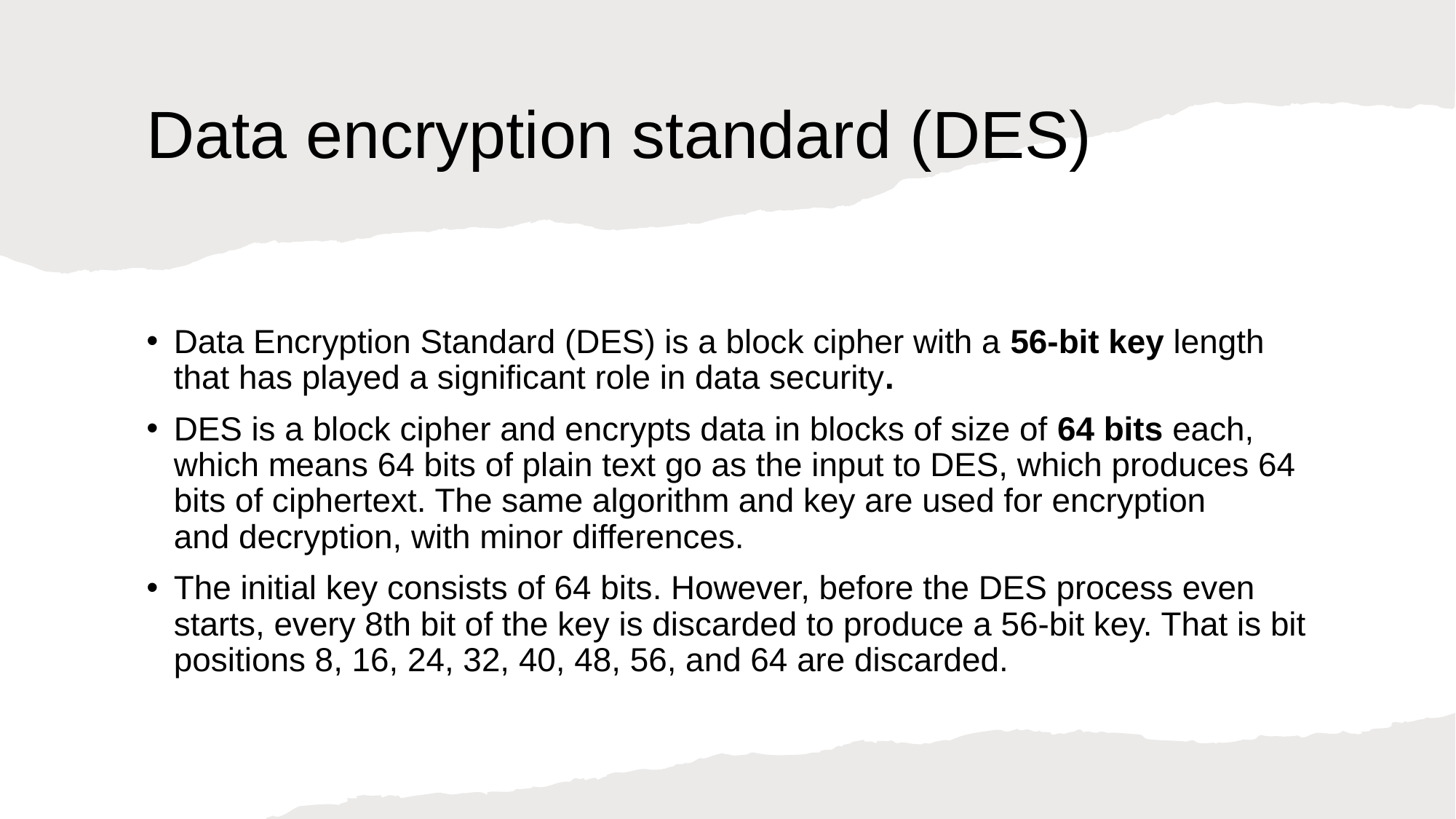

# Data encryption standard (DES)
Data Encryption Standard (DES) is a block cipher with a 56-bit key length that has played a significant role in data security.
DES is a block cipher and encrypts data in blocks of size of 64 bits each, which means 64 bits of plain text go as the input to DES, which produces 64 bits of ciphertext. The same algorithm and key are used for encryption and decryption, with minor differences.
The initial key consists of 64 bits. However, before the DES process even starts, every 8th bit of the key is discarded to produce a 56-bit key. That is bit positions 8, 16, 24, 32, 40, 48, 56, and 64 are discarded.